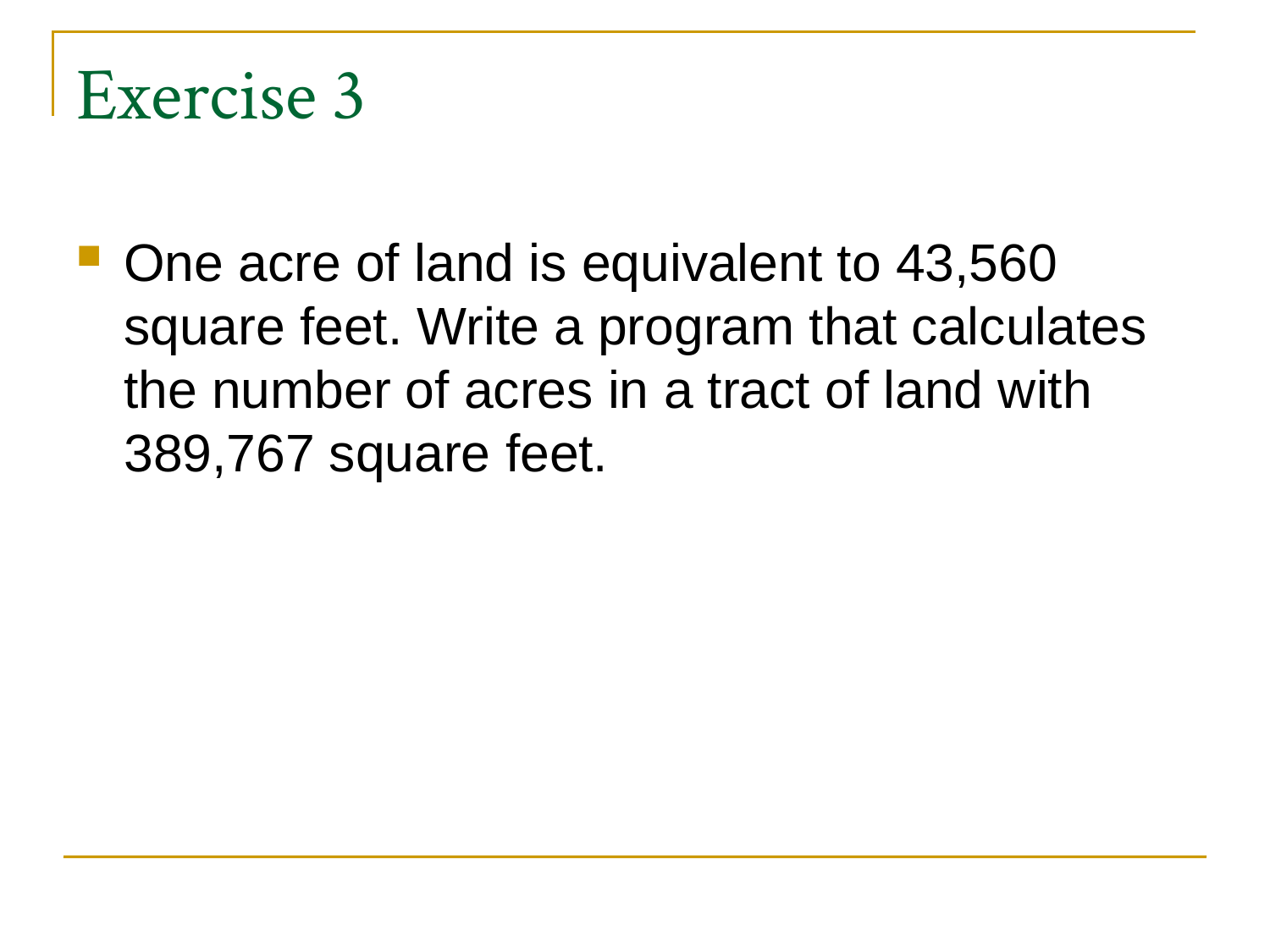

# Exercise 3
One acre of land is equivalent to 43,560 square feet. Write a program that calculates the number of acres in a tract of land with 389,767 square feet.